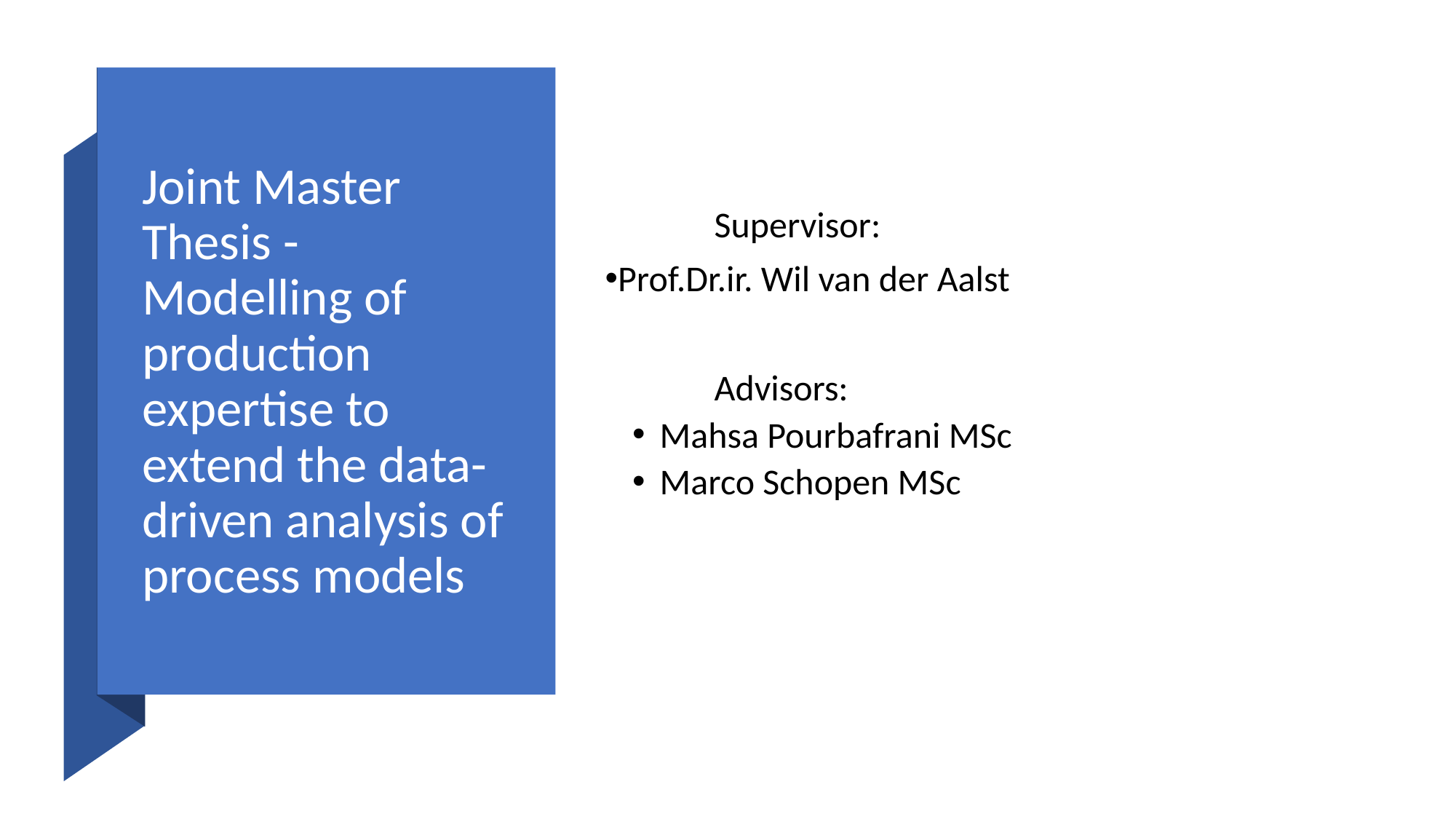

# Joint Master Thesis - Modelling of production expertise to extend the data-driven analysis of process models
	Supervisor:
Prof.Dr.ir. Wil van der Aalst

	Advisors:
Mahsa Pourbafrani MSc
Marco Schopen MSc